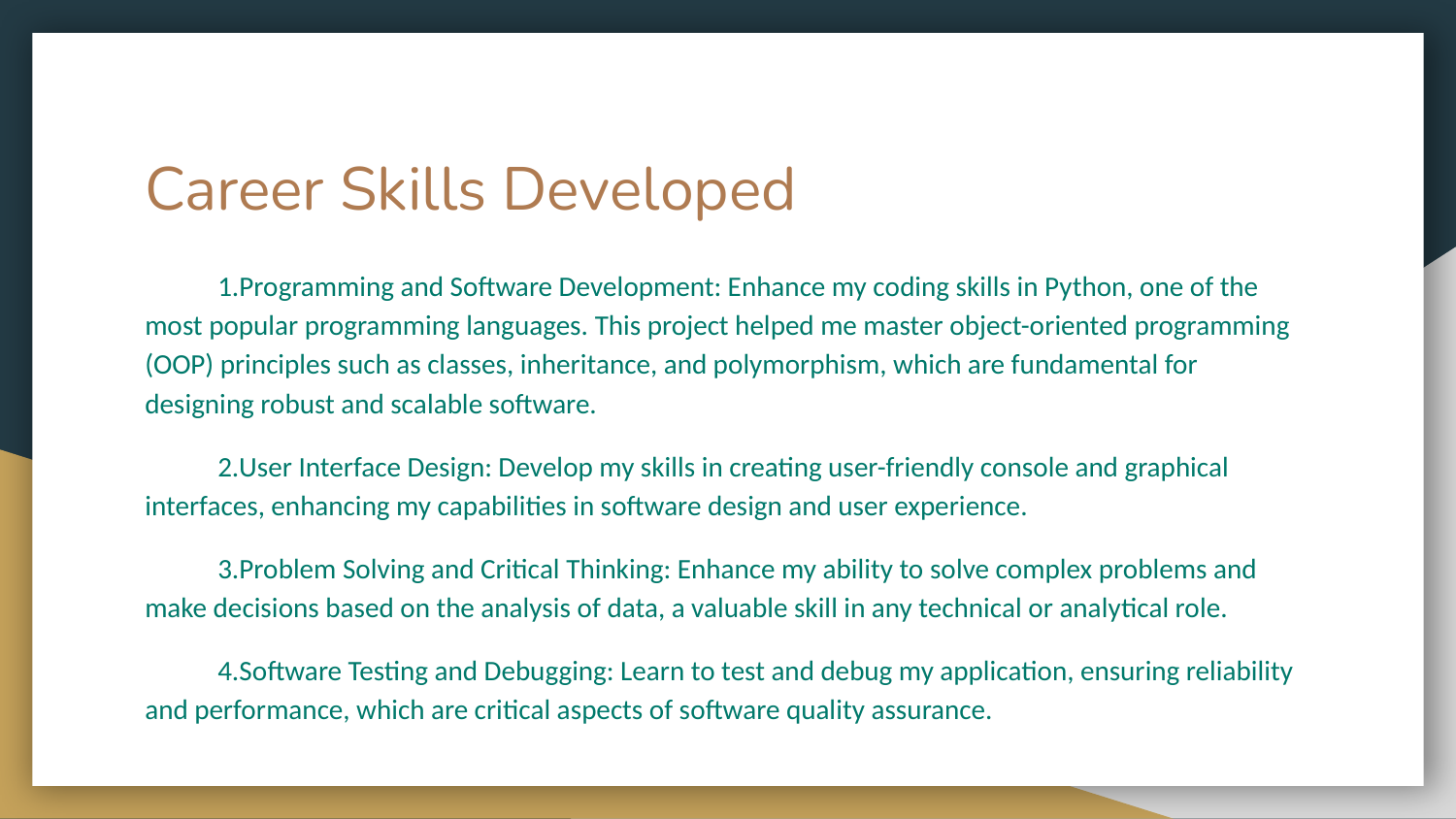

# Career Skills Developed
1.Programming and Software Development: Enhance my coding skills in Python, one of the most popular programming languages. This project helped me master object-oriented programming (OOP) principles such as classes, inheritance, and polymorphism, which are fundamental for designing robust and scalable software.
2.User Interface Design: Develop my skills in creating user-friendly console and graphical interfaces, enhancing my capabilities in software design and user experience.
3.Problem Solving and Critical Thinking: Enhance my ability to solve complex problems and make decisions based on the analysis of data, a valuable skill in any technical or analytical role.
4.Software Testing and Debugging: Learn to test and debug my application, ensuring reliability and performance, which are critical aspects of software quality assurance.